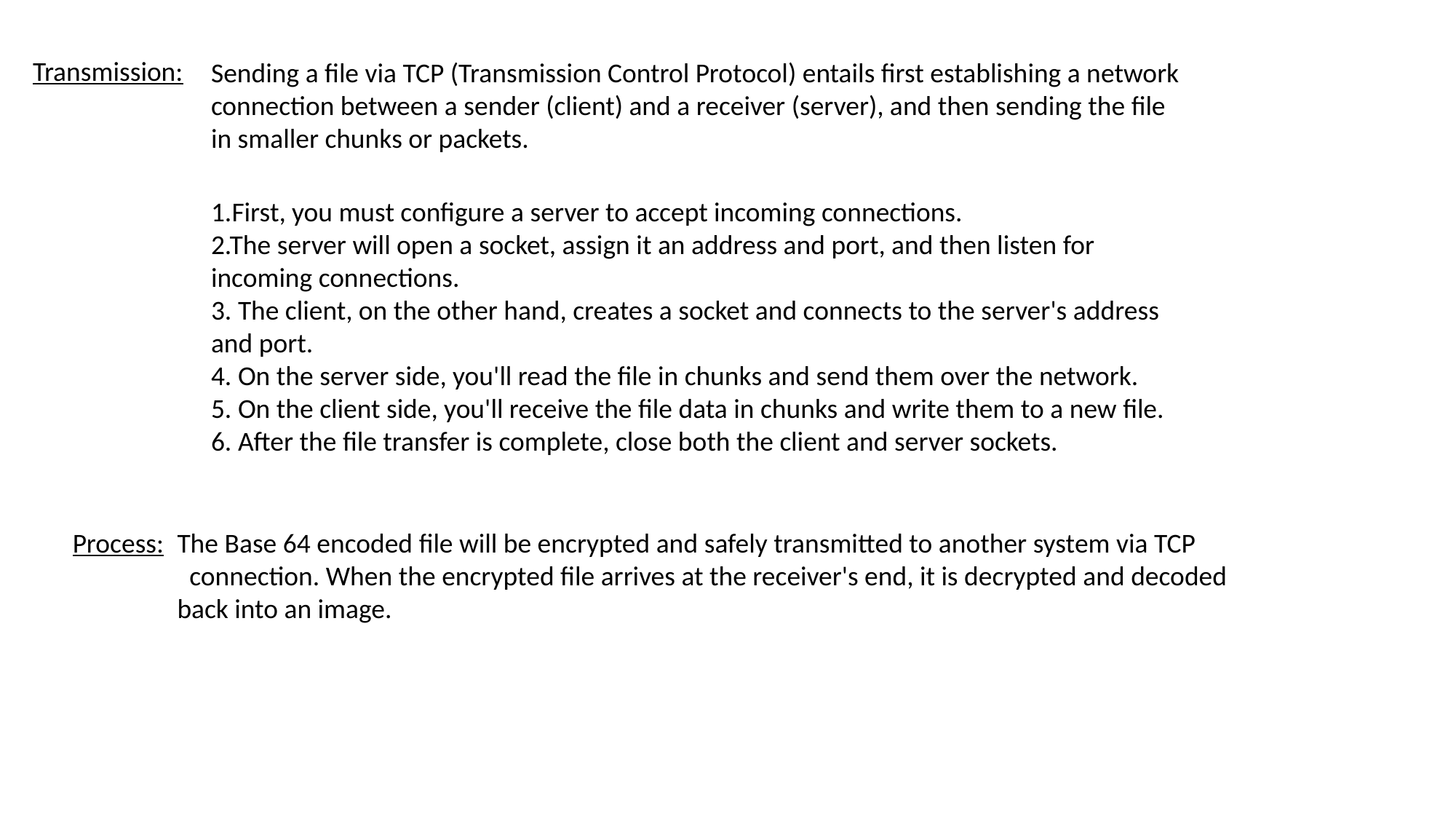

Transmission:
Sending a file via TCP (Transmission Control Protocol) entails first establishing a network connection between a sender (client) and a receiver (server), and then sending the file in smaller chunks or packets.
1.First, you must configure a server to accept incoming connections.
2.The server will open a socket, assign it an address and port, and then listen for incoming connections.
3. The client, on the other hand, creates a socket and connects to the server's address and port.
4. On the server side, you'll read the file in chunks and send them over the network.
5. On the client side, you'll receive the file data in chunks and write them to a new file.
6. After the file transfer is complete, close both the client and server sockets.
Process:
The Base 64 encoded file will be encrypted and safely transmitted to another system via TCP                connection. When the encrypted file arrives at the receiver's end, it is decrypted and decoded back into an image.